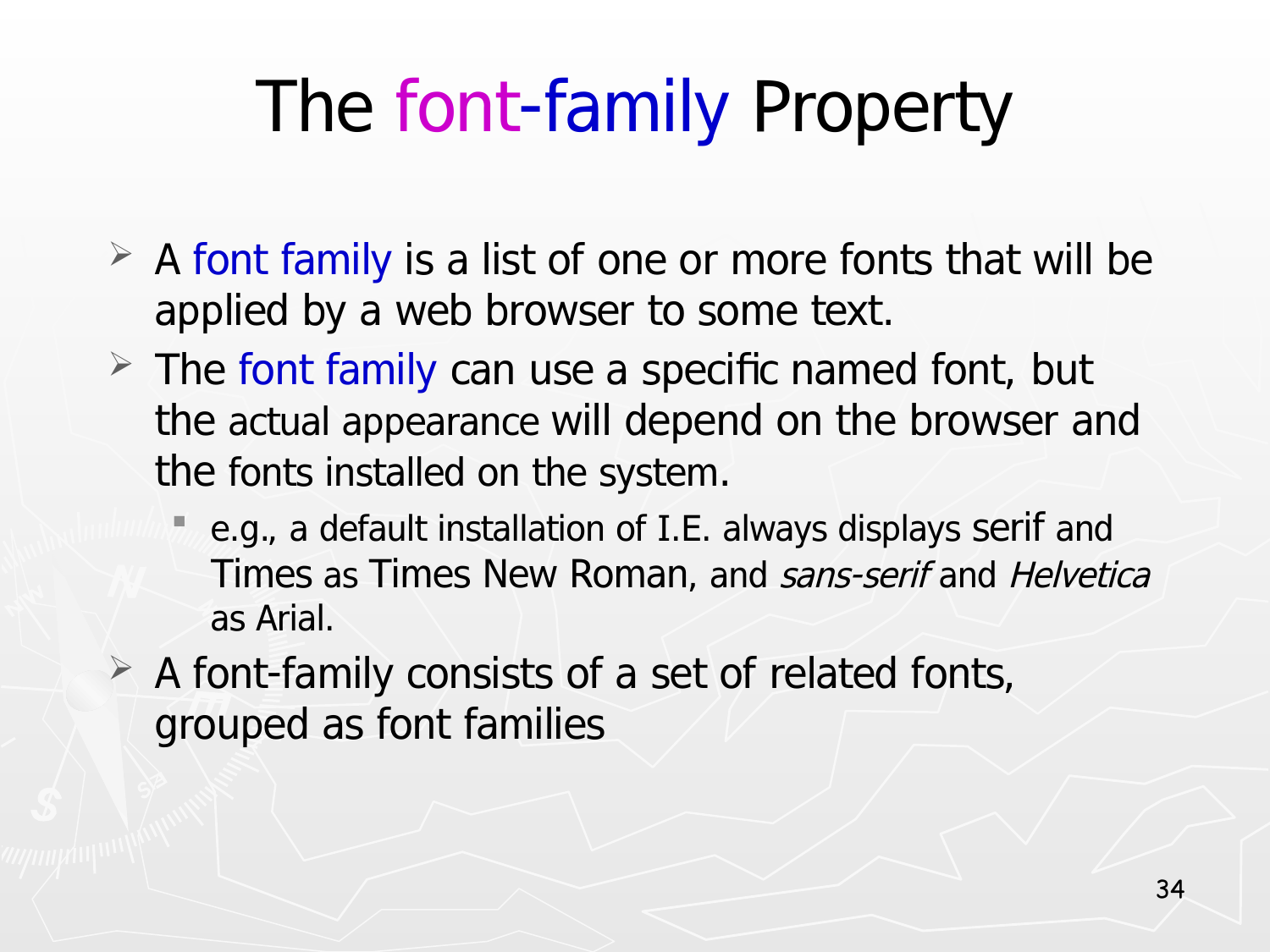

The font-family Property
A font family is a list of one or more fonts that will be applied by a web browser to some text.
The font family can use a specific named font, but the actual appearance will depend on the browser and the fonts installed on the system.
e.g., a default installation of I.E. always displays serif and Times as Times New Roman, and sans-serif and Helvetica as Arial.
A font-family consists of a set of related fonts, grouped as font families
34